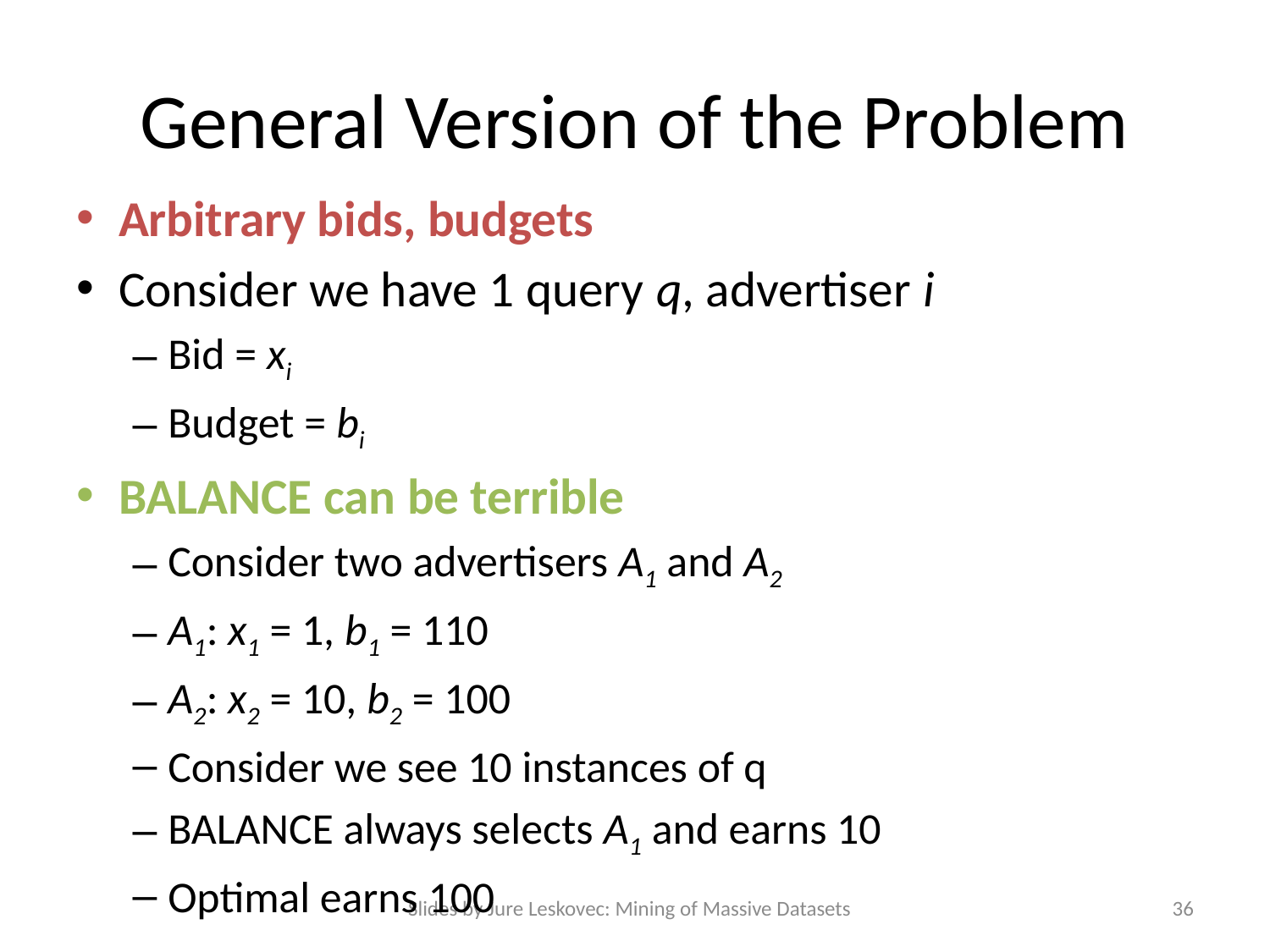

# General Version of the Problem
Arbitrary bids, budgets
Consider we have 1 query q, advertiser i
Bid = xi
Budget = bi
BALANCE can be terrible
Consider two advertisers A1 and A2
A1: x1 = 1, b1 = 110
A2: x2 = 10, b2 = 100
Consider we see 10 instances of q
BALANCE always selects A1 and earns 10
Optimal earns 100

Slides by Jure Leskovec: Mining of Massive Datasets
36